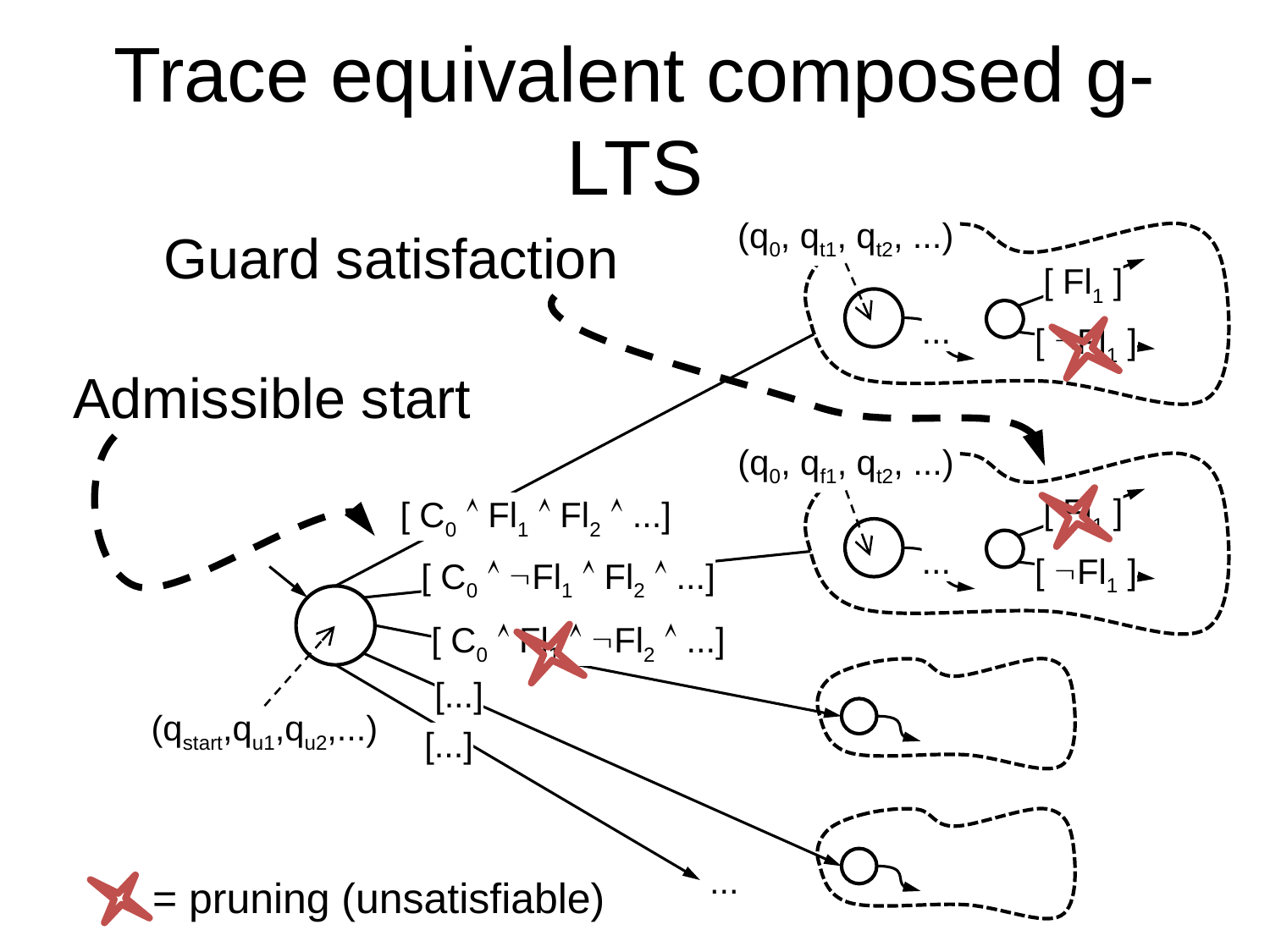

# Trace equivalent composed g-LTS
(q0, qt1, qt2, ...)

[ Fl1 ]

...
[ ¬Fl1 ]

(q0, qf1, qt2, ...)

[ Fl1 ]

...
[ ¬Fl1 ]

[ C0 ∧ Fl1 ∧ Fl2 ∧ ...]
[ C0 ∧ ¬Fl1 ∧ Fl2 ∧ ...]

[ C0 ∧ Fl1 ∧ ¬Fl2 ∧ ...]

[...]
(qstart,qu1,qu2,...)
[...]

...
= pruning (unsatisfiable)

Guard satisfaction

Admissible start